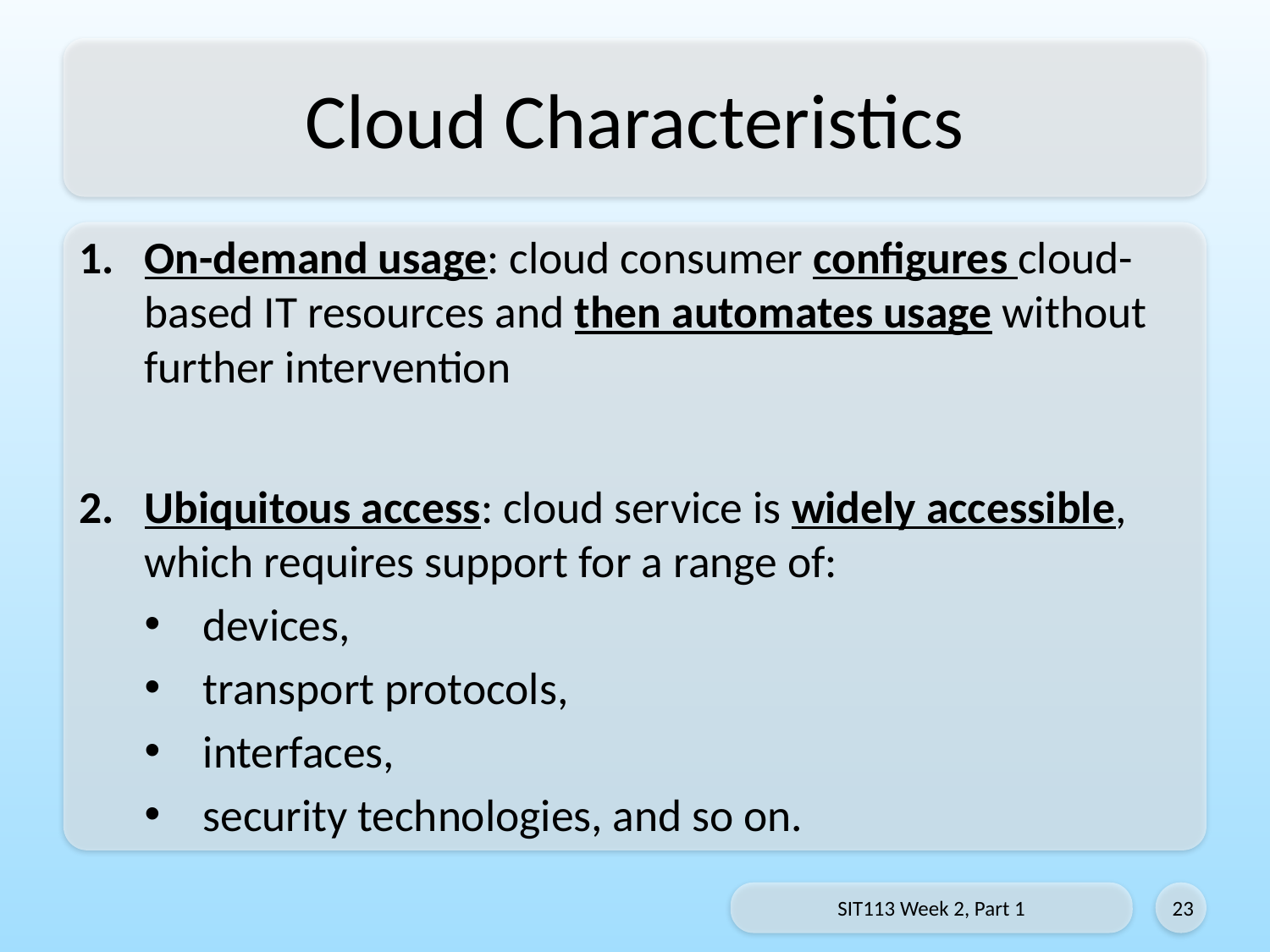

# Cloud Characteristics
On-demand usage: cloud consumer configures cloud-based IT resources and then automates usage without further intervention

Ubiquitous access: cloud service is widely accessible, which requires support for a range of:
devices,
transport protocols,
interfaces,
security technologies, and so on.
SIT113 Week 2, Part 1
23